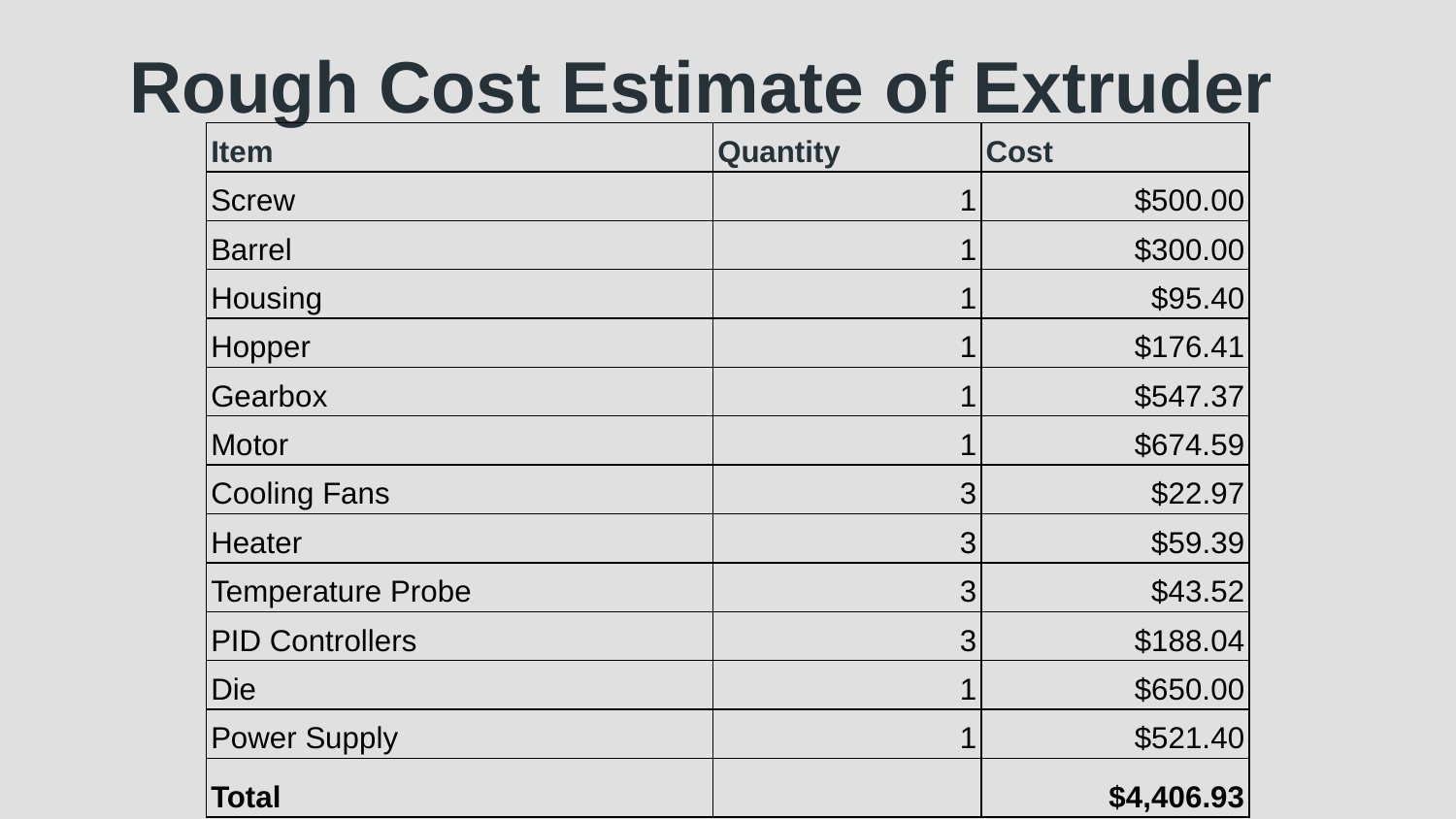

# Rough Cost Estimate of Extruder
| Item | Quantity | Cost |
| --- | --- | --- |
| Screw | 1 | $500.00 |
| Barrel | 1 | $300.00 |
| Housing | 1 | $95.40 |
| Hopper | 1 | $176.41 |
| Gearbox | 1 | $547.37 |
| Motor | 1 | $674.59 |
| Cooling Fans | 3 | $22.97 |
| Heater | 3 | $59.39 |
| Temperature Probe | 3 | $43.52 |
| PID Controllers | 3 | $188.04 |
| Die | 1 | $650.00 |
| Power Supply | 1 | $521.40 |
| Total |  | $4,406.93 |